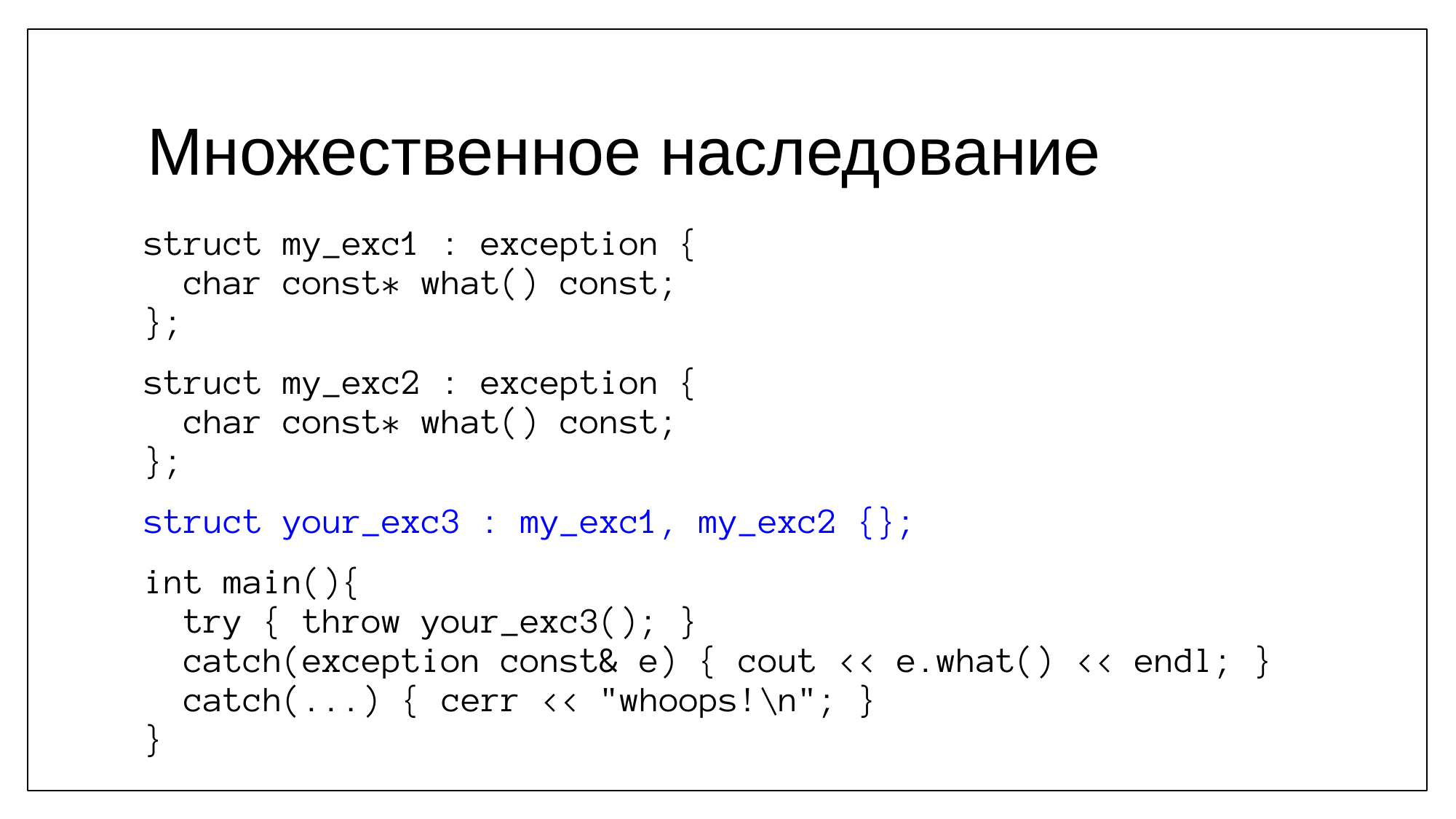

# Множественное наследование
struct my_exc1 : exception {
  char const* what() const;
};
struct my_exc2 : exception {
  сhar const* what() const;
};
struct your_exc3 : my_exc1, my_exc2 {};
int main(){
  try { throw your_exc3(); }
  catch(exception const& e) { cout << e.what() << endl; }
  catch(...) { cerr << "whoops!\n"; }
}